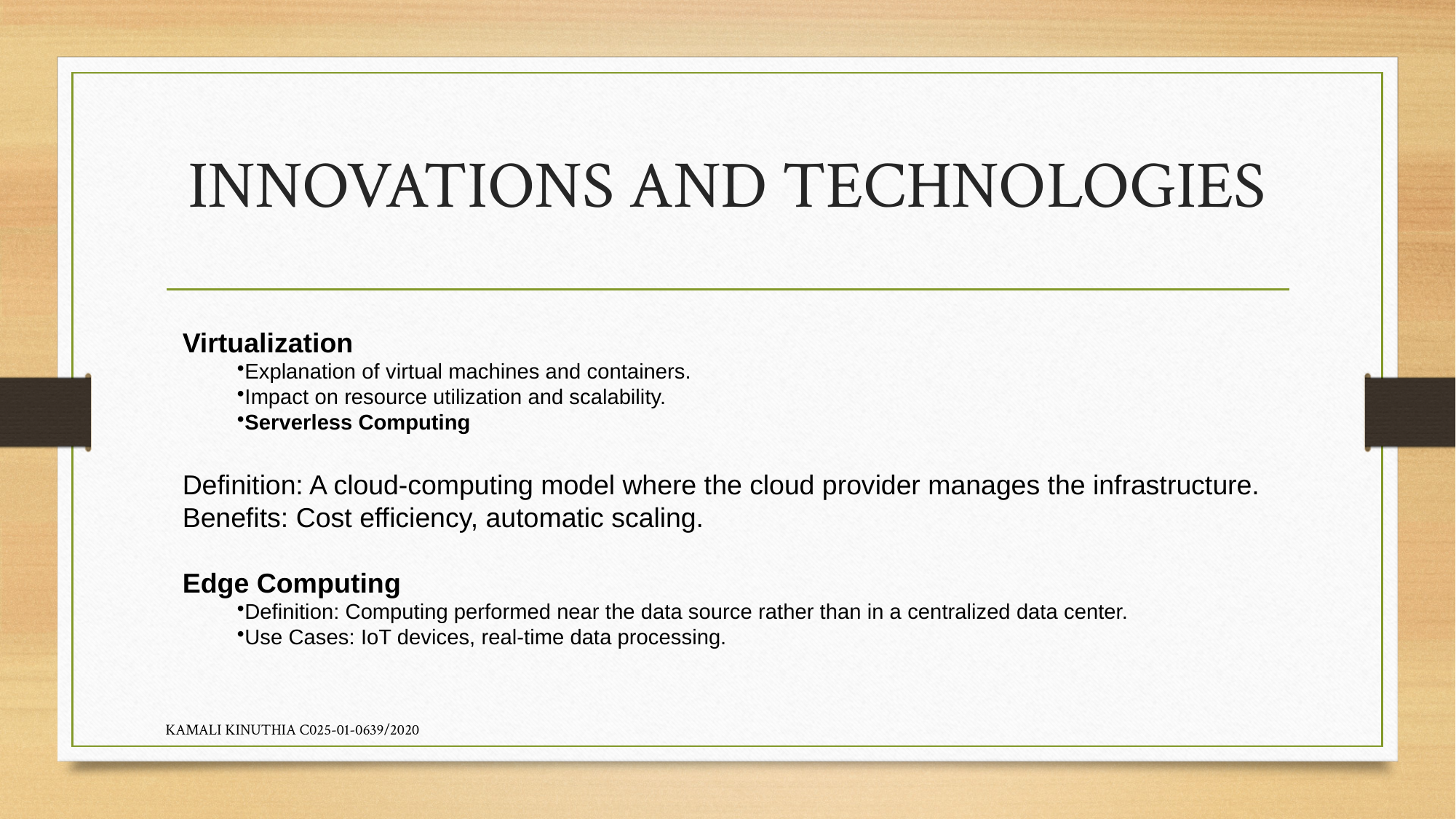

# INNOVATIONS AND TECHNOLOGIES
Virtualization
Explanation of virtual machines and containers.
Impact on resource utilization and scalability.
Serverless Computing

Definition: A cloud-computing model where the cloud provider manages the infrastructure.
Benefits: Cost efficiency, automatic scaling.

Edge Computing
Definition: Computing performed near the data source rather than in a centralized data center.
Use Cases: IoT devices, real-time data processing.

KAMALI KINUTHIA C025-01-0639/2020